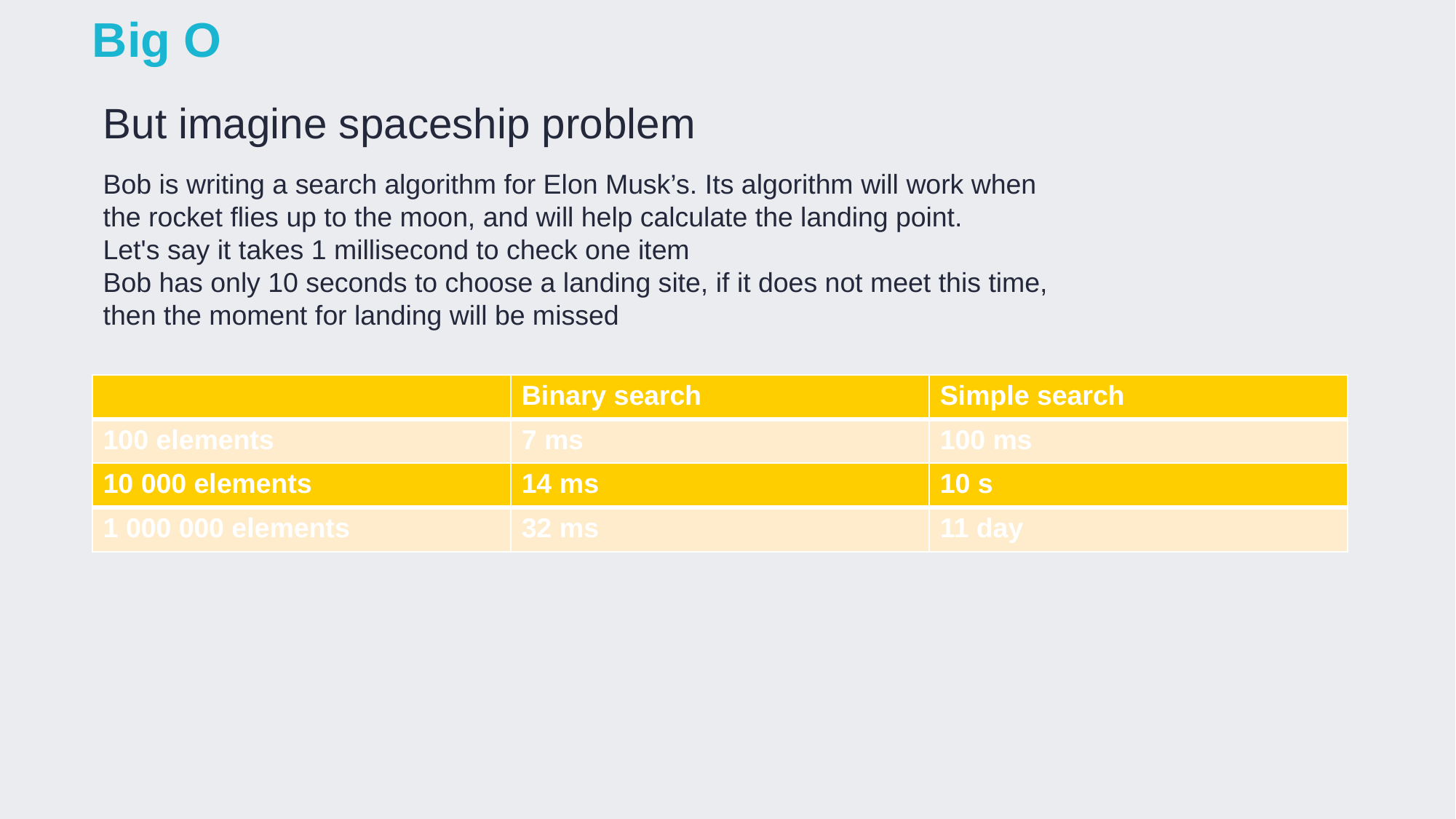

# Big O
But imagine spaceship problem
Bob is writing a search algorithm for Elon Musk’s. Its algorithm will work when the rocket flies up to the moon, and will help calculate the landing point.
Let's say it takes 1 millisecond to check one item
Bob has only 10 seconds to choose a landing site, if it does not meet this time, then the moment for landing will be missed
|  | Binary search | Simple search |
| --- | --- | --- |
| 100 elements | 7 ms | 100 ms |
| 10 000 elements | 14 ms | 10 s |
| --- | --- | --- |
| 1 000 000 elements | 32 ms | 11 day |